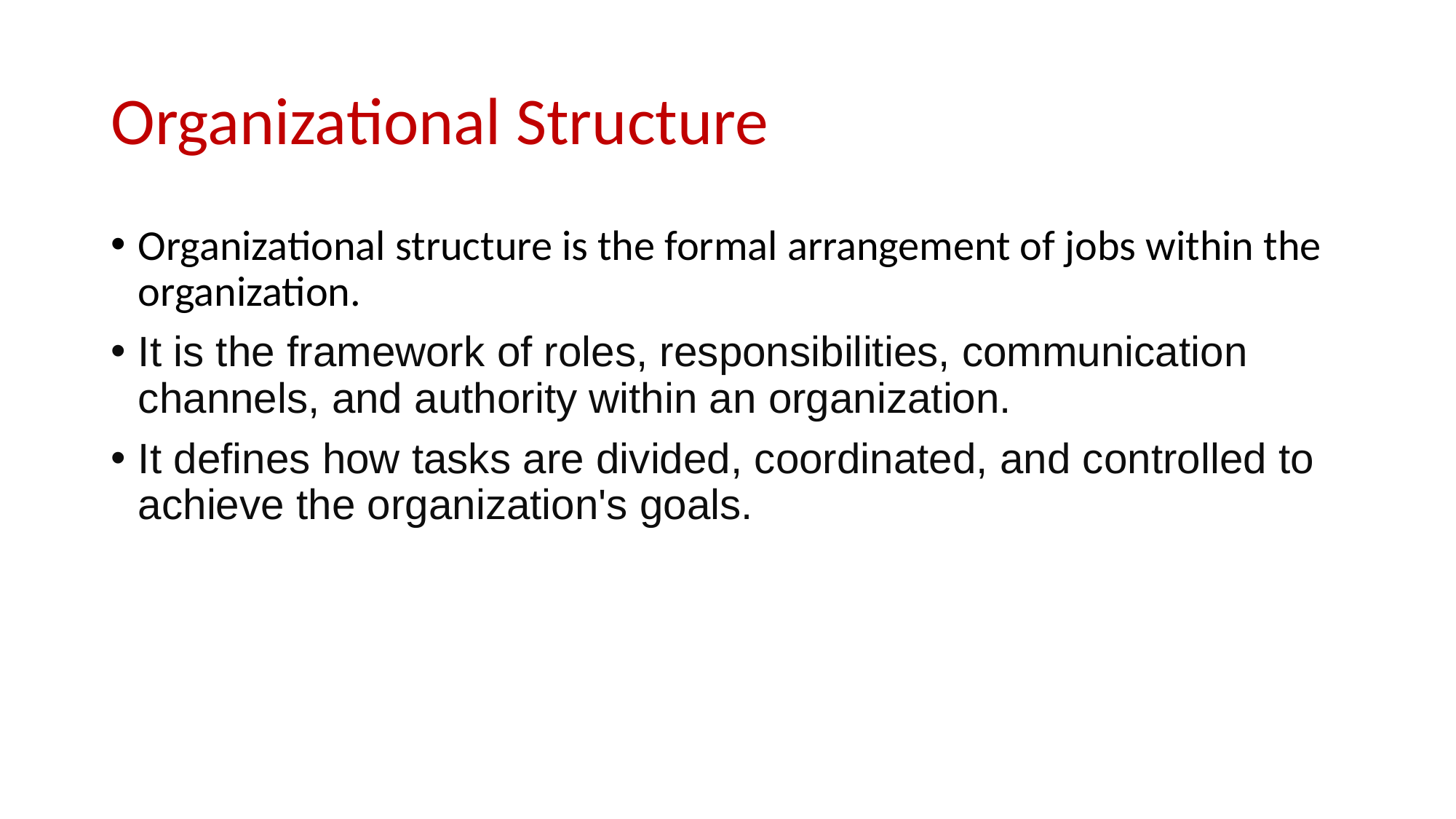

# Organizational Structure
Organizational structure is the formal arrangement of jobs within the organization.
It is the framework of roles, responsibilities, communication channels, and authority within an organization.
It defines how tasks are divided, coordinated, and controlled to achieve the organization's goals.